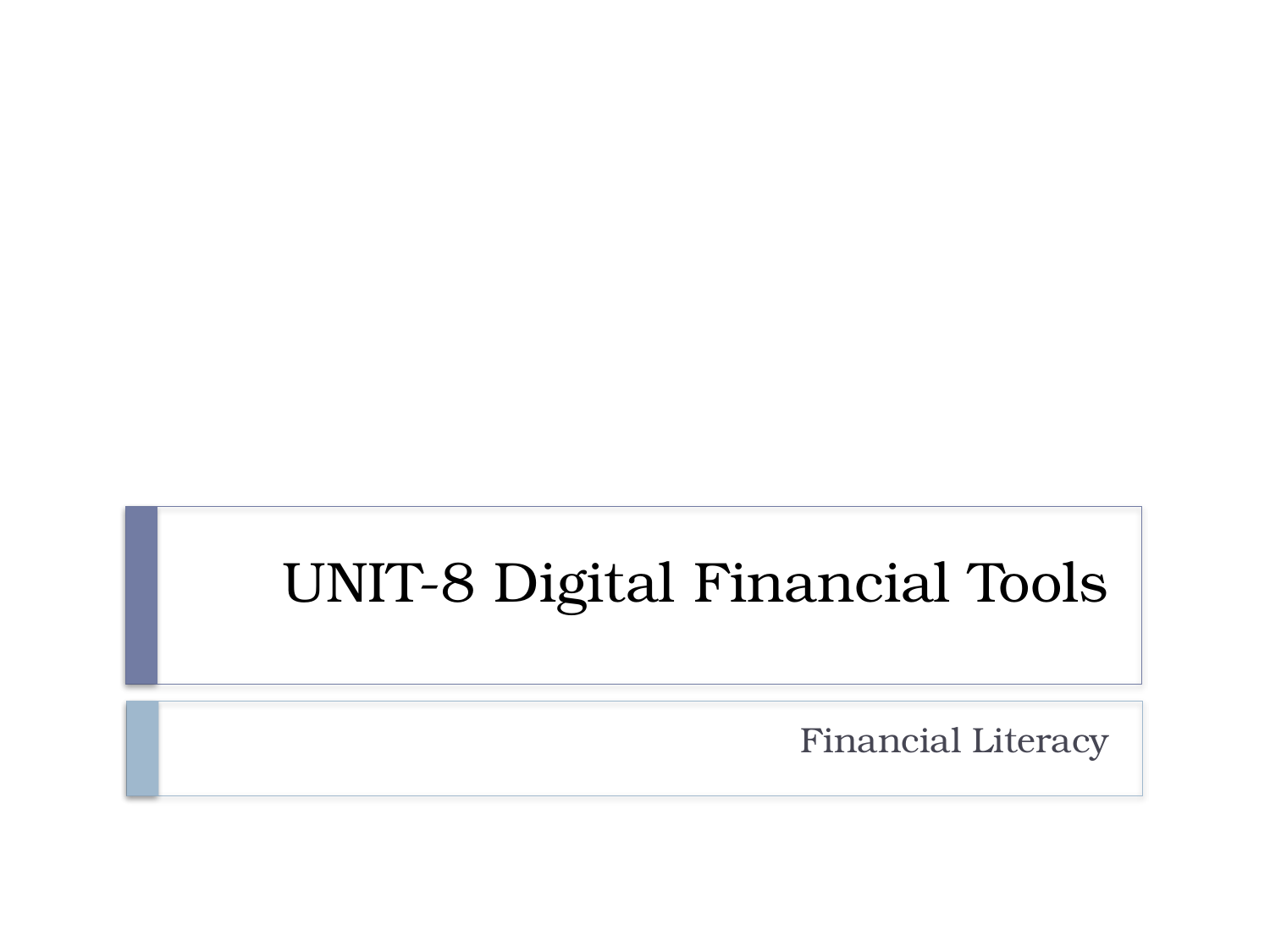

# UNIT-8 Digital Financial Tools
Financial Literacy